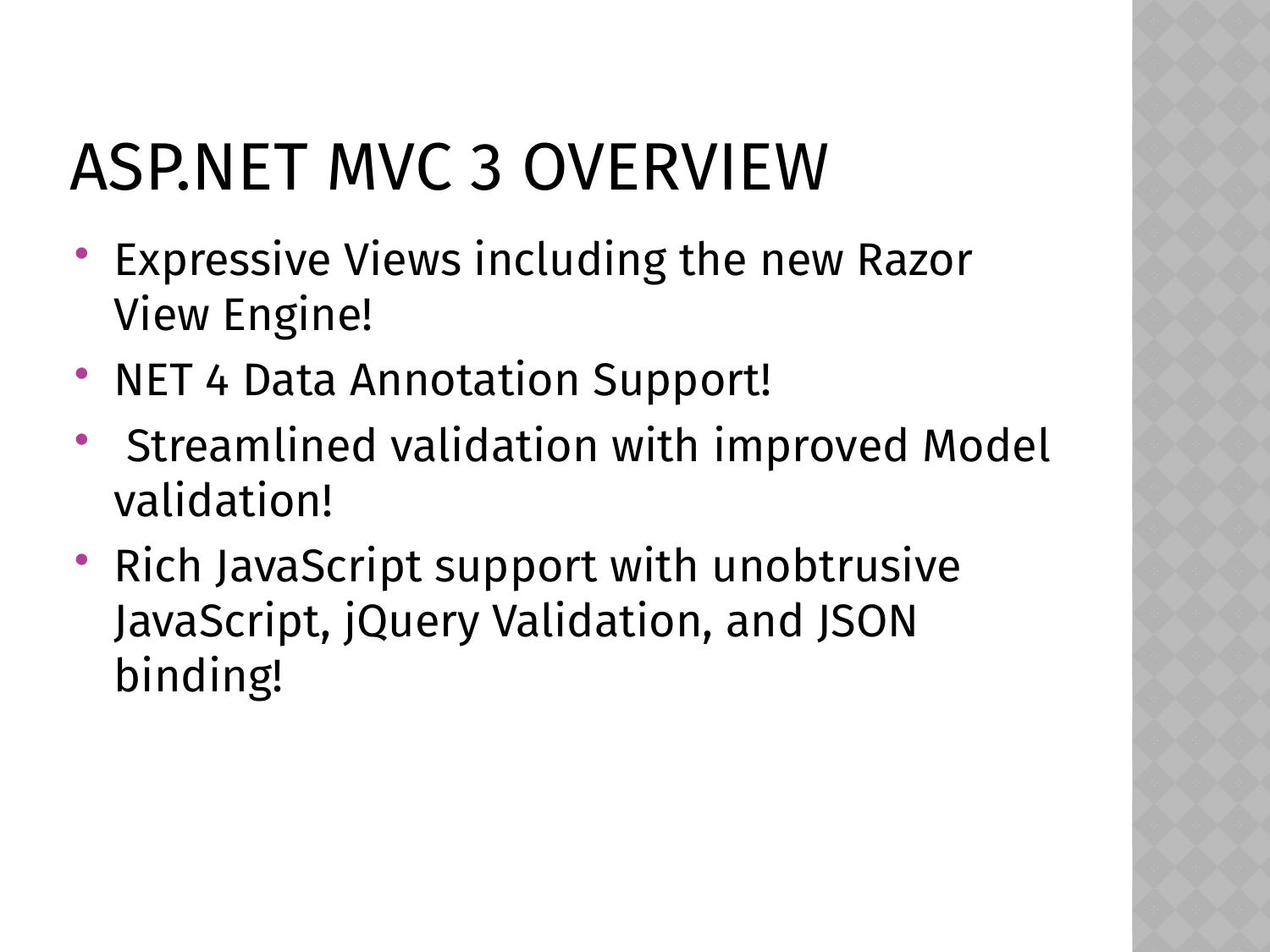

# ASP.NET MVC 3 Overview
Expressive Views including the new Razor View Engine!
NET 4 Data Annotation Support!
 Streamlined validation with improved Model validation!
Rich JavaScript support with unobtrusive JavaScript, jQuery Validation, and JSON binding!